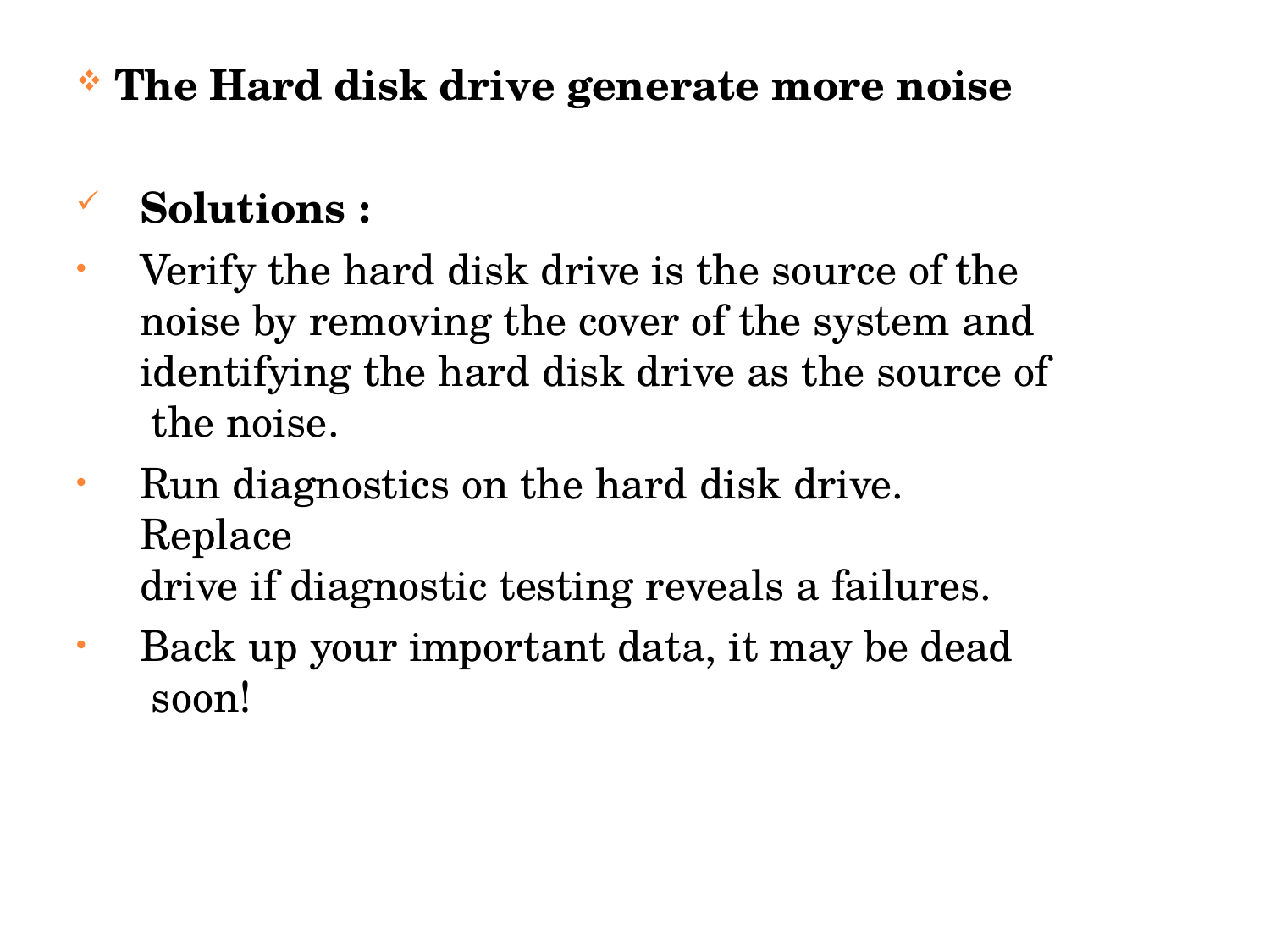

The Hard disk drive generate more noise

Solutions :
Verify the hard disk drive is the source of the  noise by removing the cover of the system and  identifying the hard disk drive as the source of  the noise.
Run diagnostics on the hard disk drive. Replace
drive if diagnostic testing reveals a failures.
Back up your important data, it may be dead  soon!
28